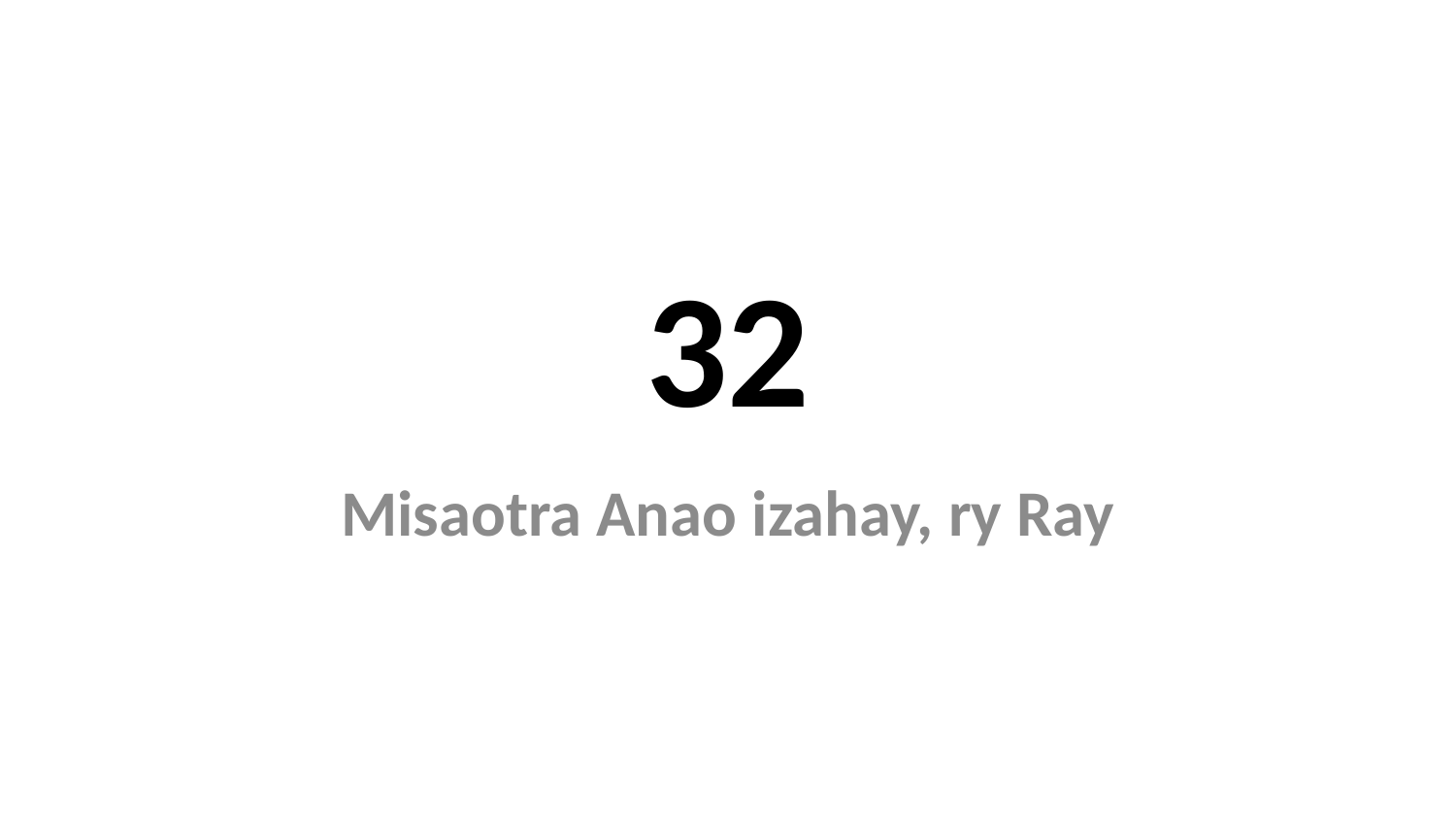

# 32
Misaotra Anao izahay, ry Ray